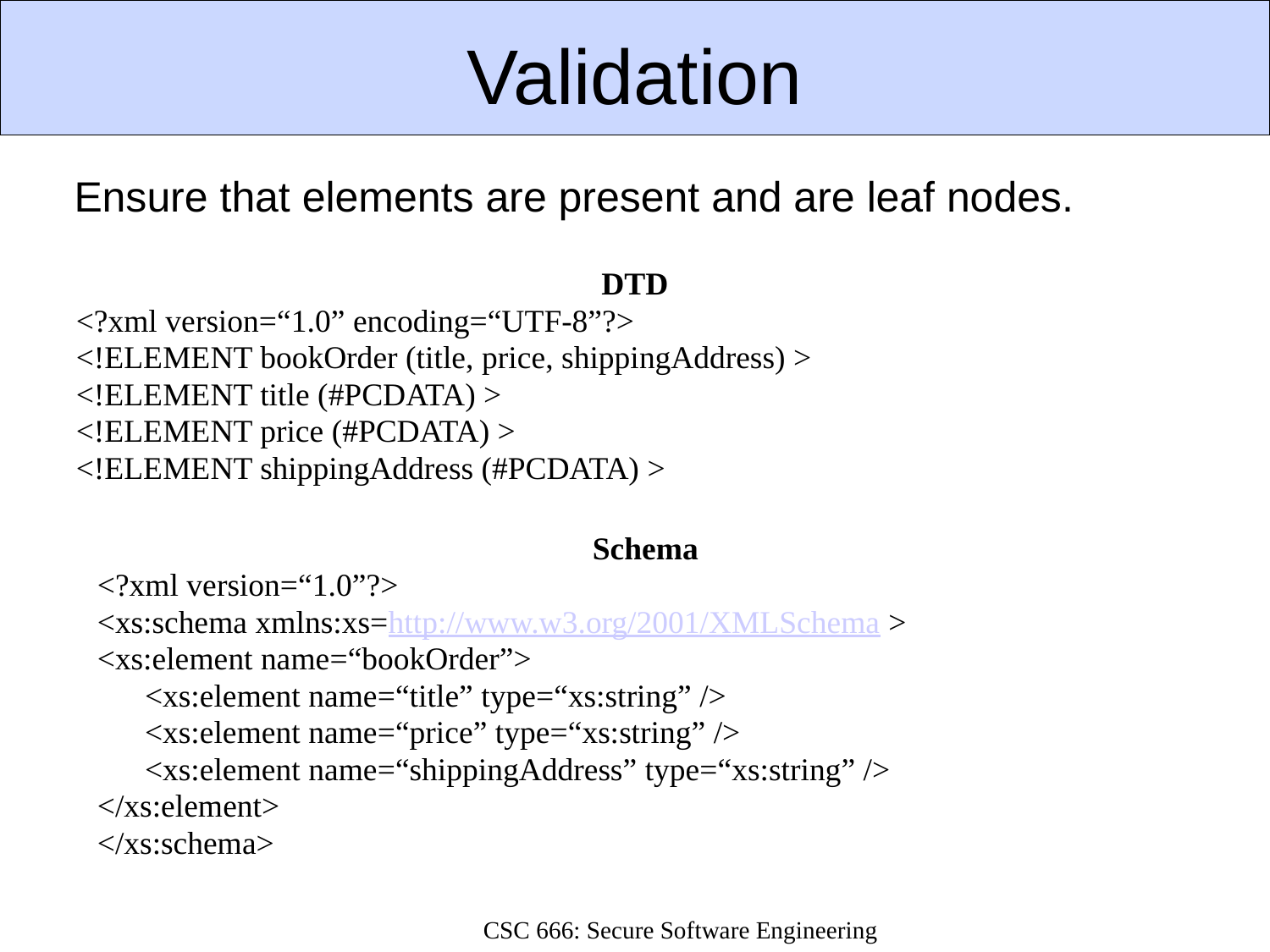

# Validation
Ensure that elements are present and are leaf nodes.
DTD
<?xml version=“1.0” encoding=“UTF-8”?>
<!ELEMENT bookOrder (title, price, shippingAddress) >
<!ELEMENT title (#PCDATA) >
<!ELEMENT price (#PCDATA) >
<!ELEMENT shippingAddress (#PCDATA) >
Schema
<?xml version=“1.0”?>
<xs:schema xmlns:xs=http://www.w3.org/2001/XMLSchema >
<xs:element name=“bookOrder”>
	<xs:element name=“title” type=“xs:string” />
	<xs:element name=“price” type=“xs:string” />
	<xs:element name=“shippingAddress” type=“xs:string” />
</xs:element>
</xs:schema>
CSC 666: Secure Software Engineering